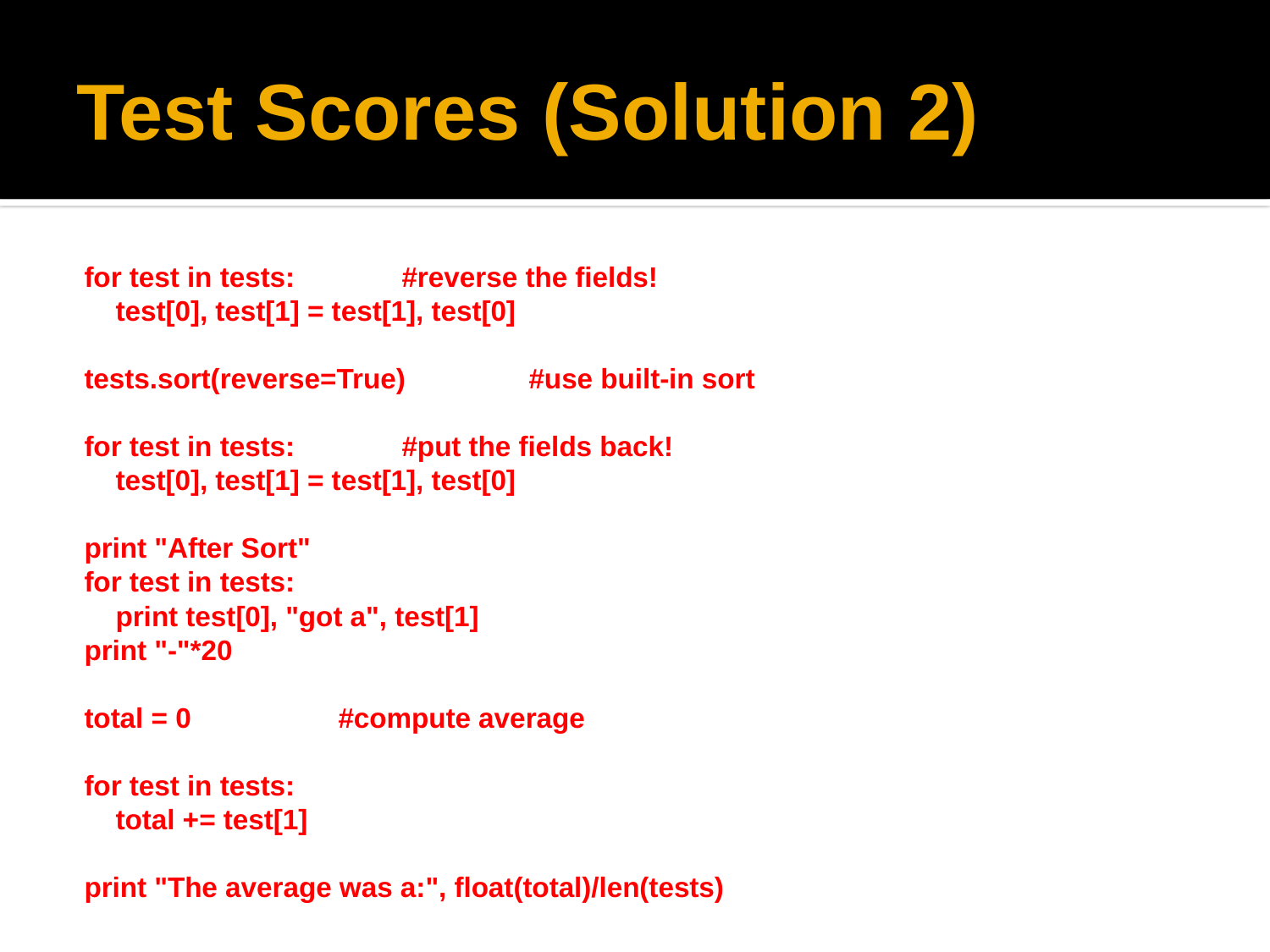

# Test Scores (Solution 2)
for test in tests:		#reverse the fields!
    test[0], test[1] = test[1], test[0]

tests.sort(reverse=True)		#use built-in sort

for test in tests:		#put the fields back!
    test[0], test[1] = test[1], test[0]

print "After Sort"
for test in tests:
    print test[0], "got a", test[1]
print "-"*20

total = 0			#compute average

for test in tests:
    total += test[1]

print "The average was a:", float(total)/len(tests)